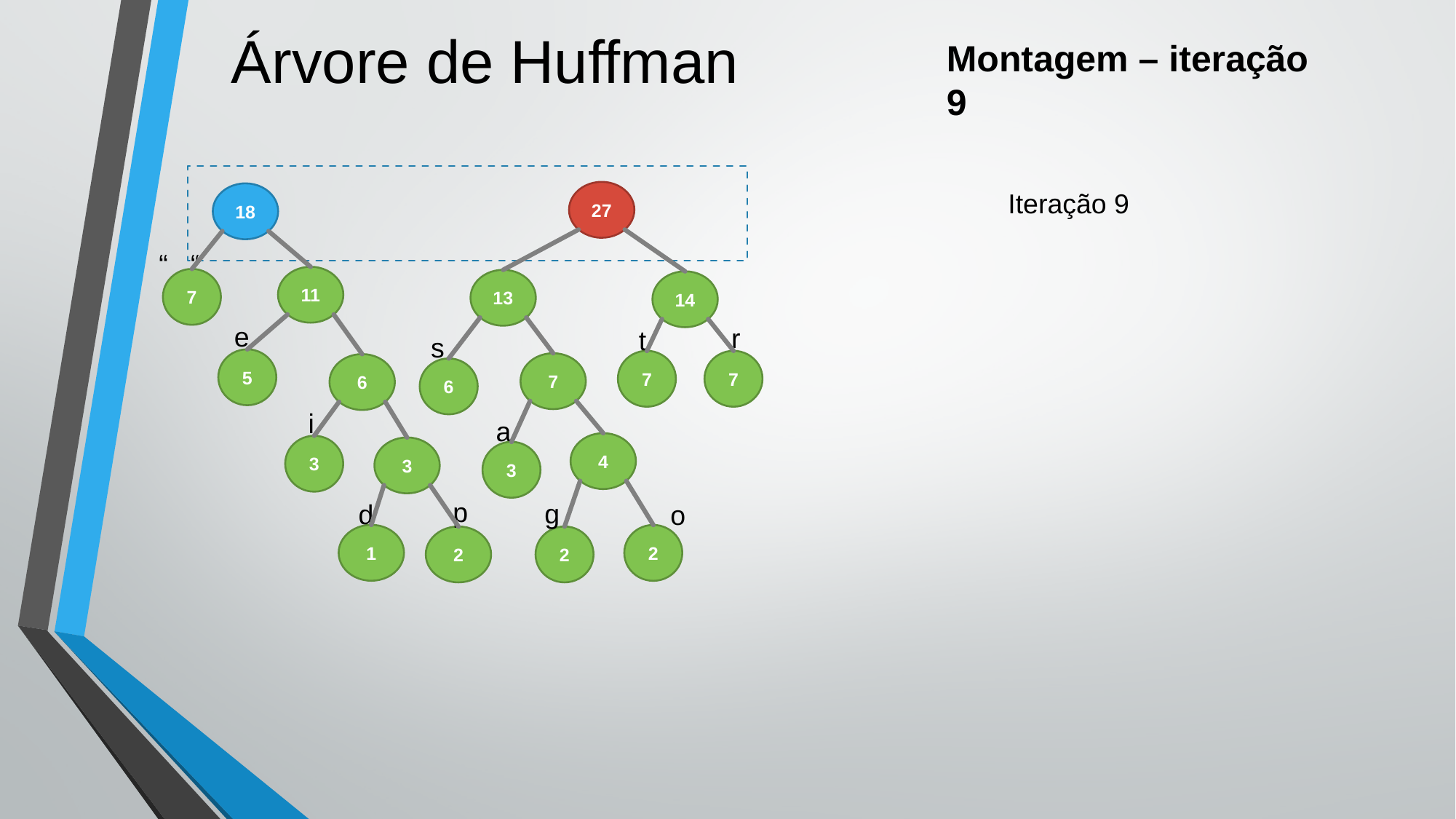

# Árvore de Huffman
Montagem – iteração 9

Iteração 9
27
18
“   “
11
7
13
14
e
r
t
s
5
7
7
7
6
6
i
a
4
3
3
3
p
g
d
o
1
2
2
2